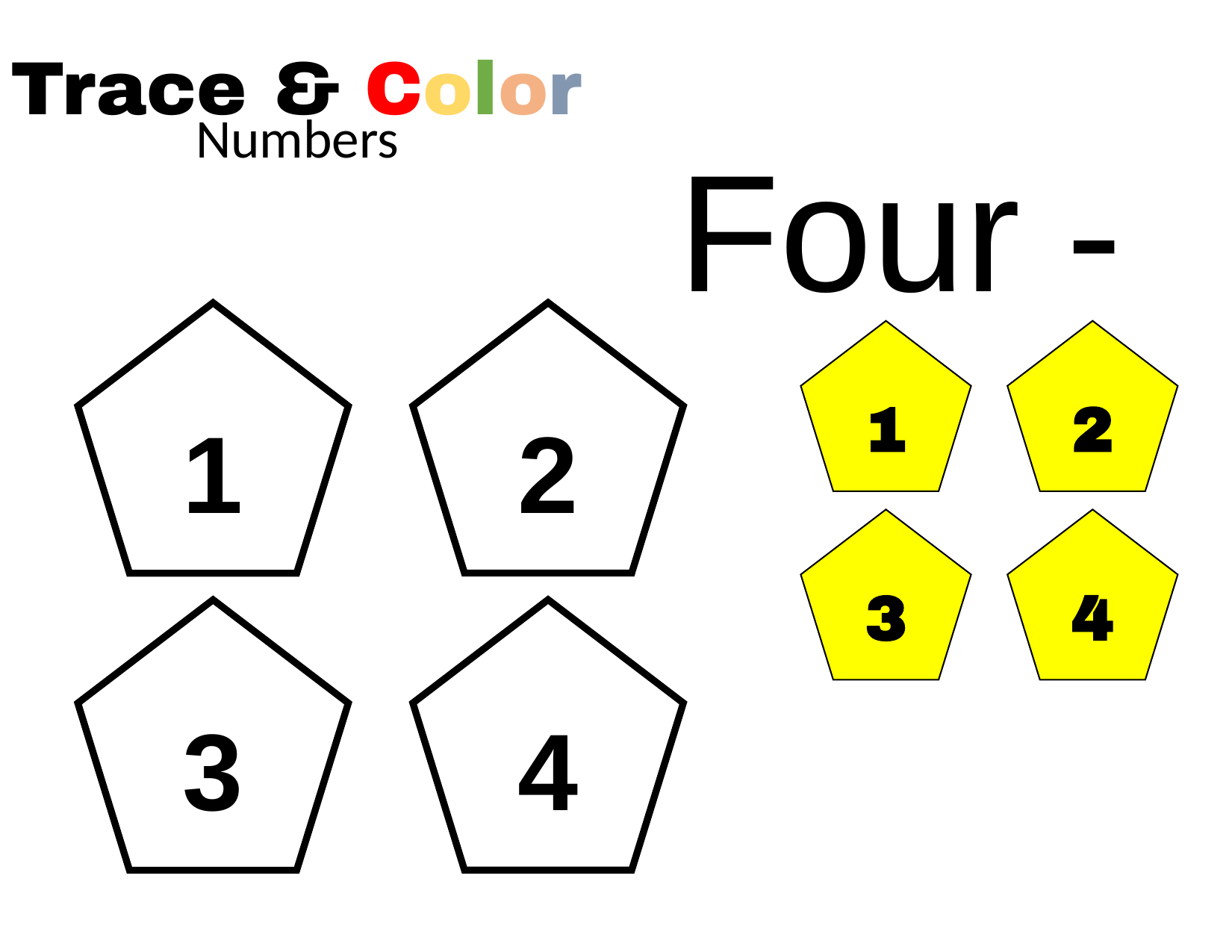

Trace & Color
Numbers
Four - 4
2
1
1
2
3
4
4
3